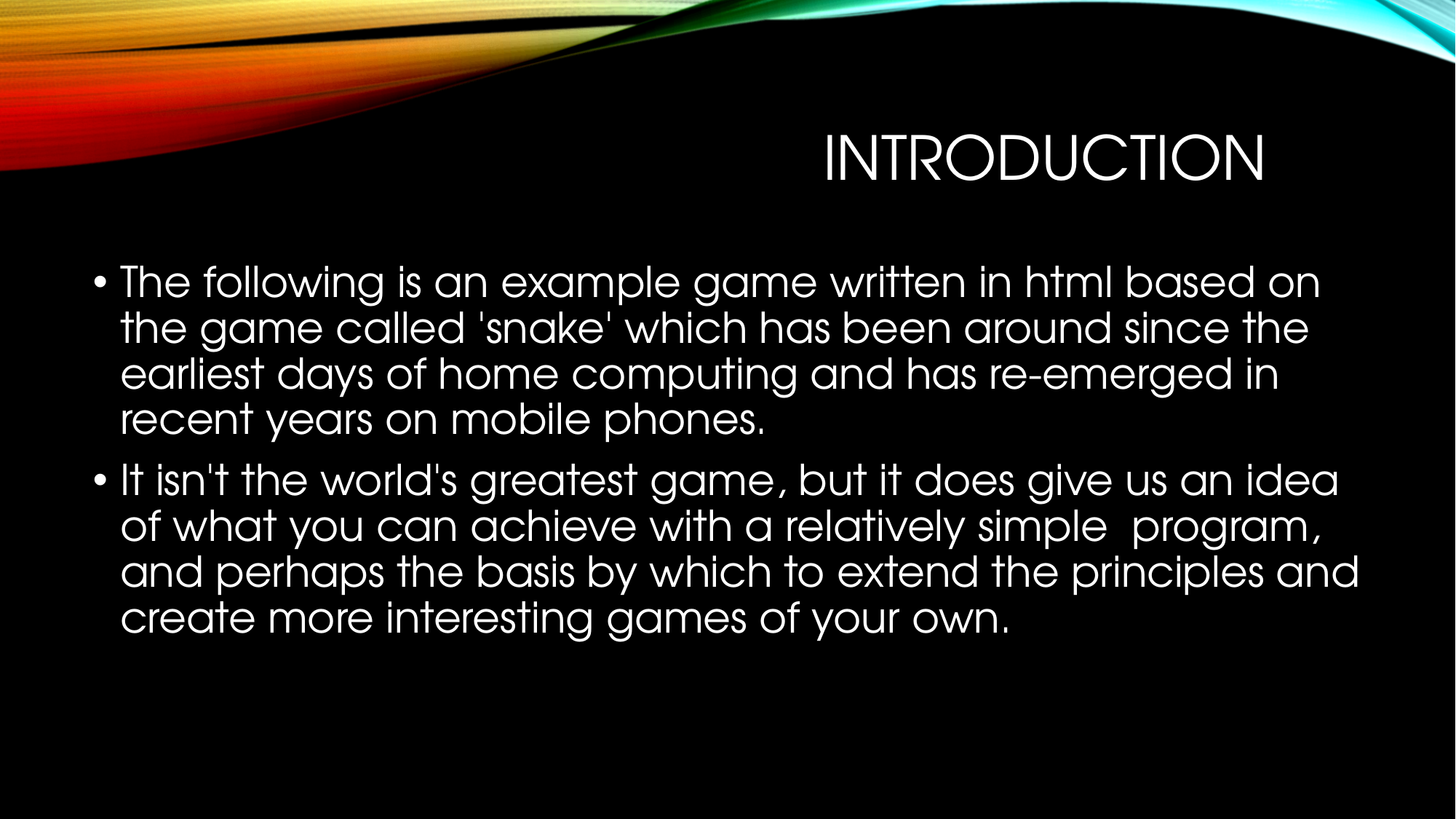

# Introduction
The following is an example game written in html based on the game called 'snake' which has been around since the earliest days of home computing and has re-emerged in recent years on mobile phones.
It isn't the world's greatest game, but it does give us an idea of what you can achieve with a relatively simple  program, and perhaps the basis by which to extend the principles and create more interesting games of your own.